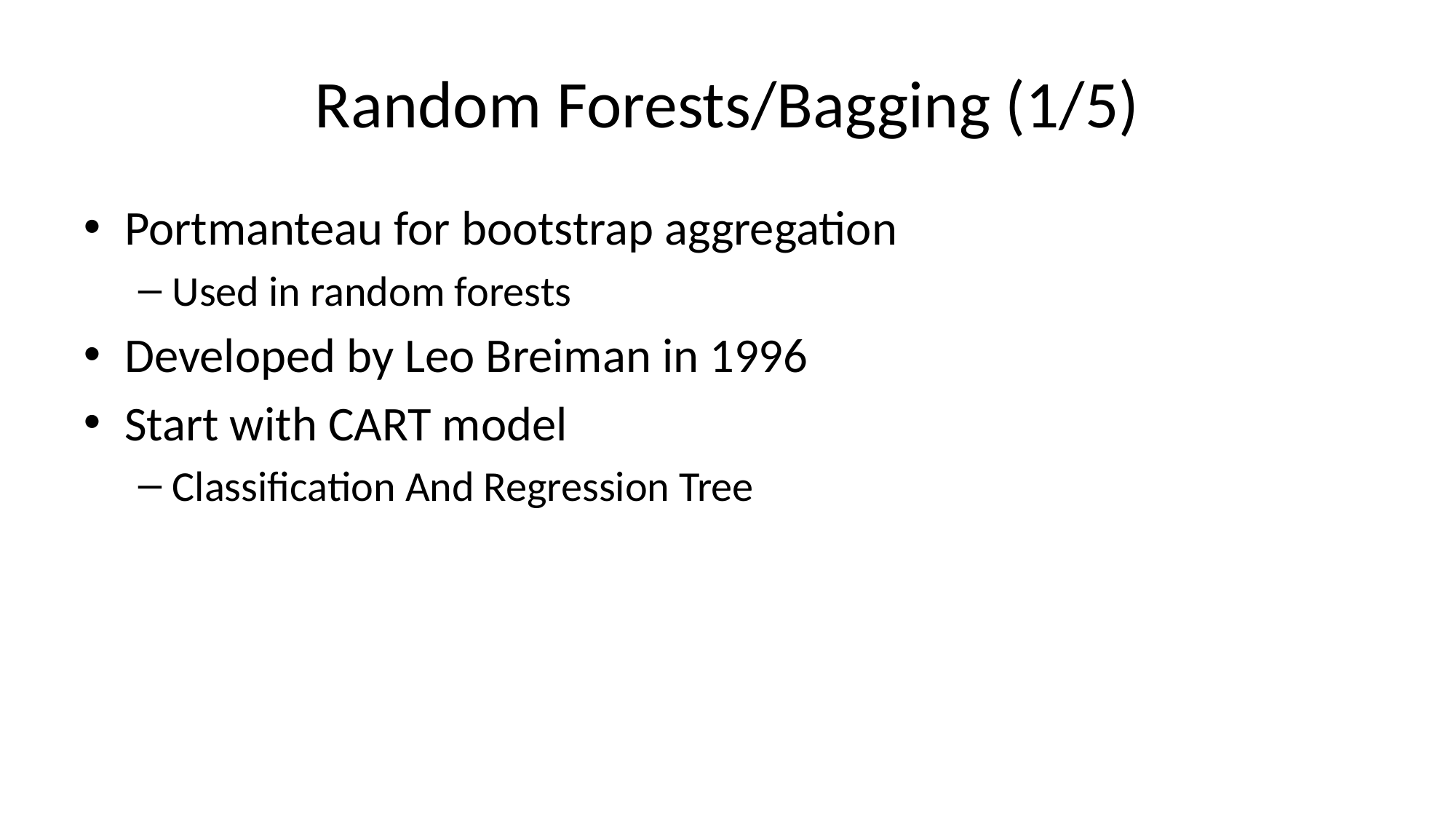

# Random Forests/Bagging (1/5)
Portmanteau for bootstrap aggregation
Used in random forests
Developed by Leo Breiman in 1996
Start with CART model
Classification And Regression Tree